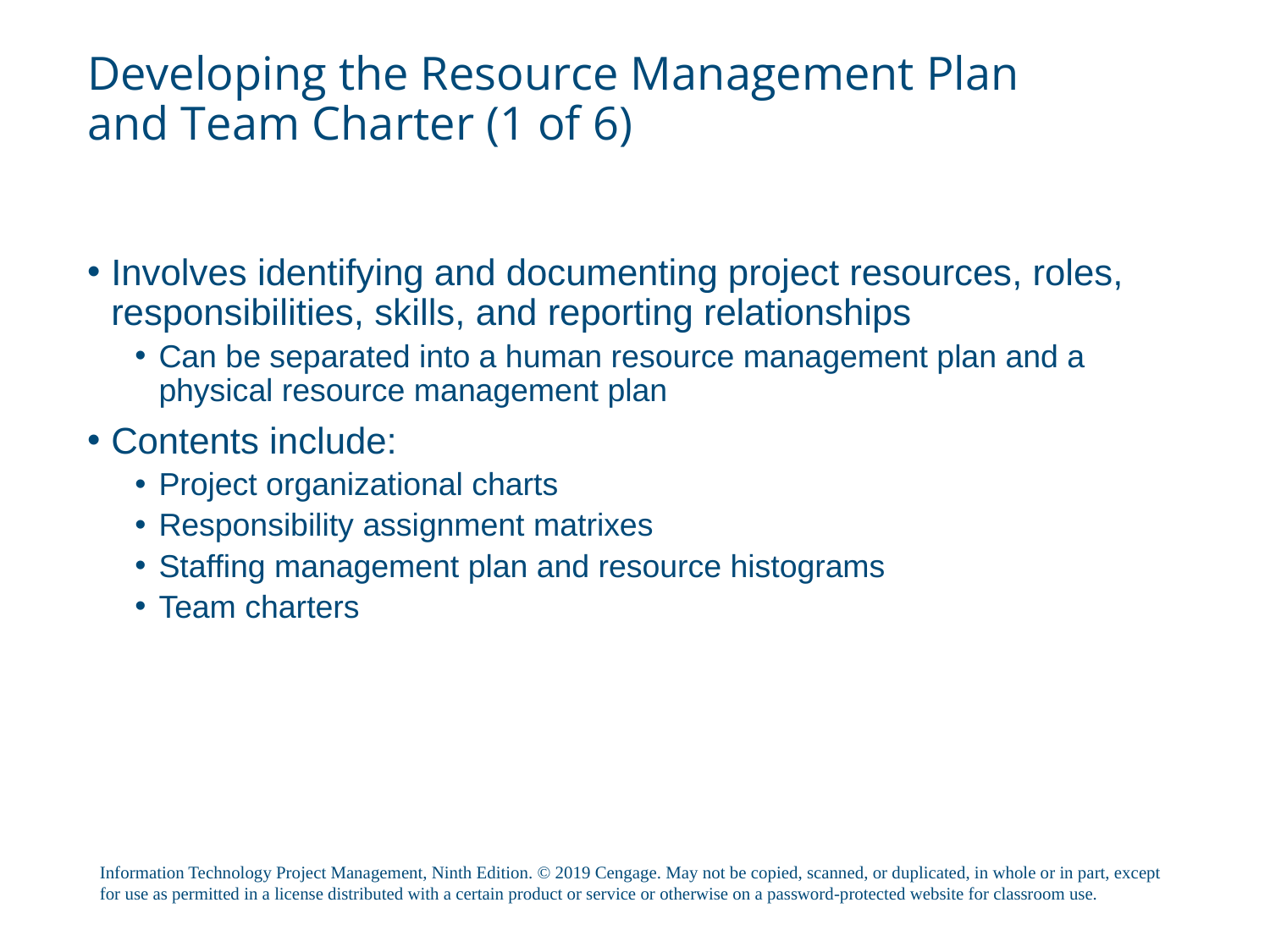

# Developing the Resource Management Plan and Team Charter (1 of 6)
Involves identifying and documenting project resources, roles, responsibilities, skills, and reporting relationships
Can be separated into a human resource management plan and a physical resource management plan
Contents include:
Project organizational charts
Responsibility assignment matrixes
Staffing management plan and resource histograms
Team charters
Information Technology Project Management, Ninth Edition. © 2019 Cengage. May not be copied, scanned, or duplicated, in whole or in part, except for use as permitted in a license distributed with a certain product or service or otherwise on a password-protected website for classroom use.